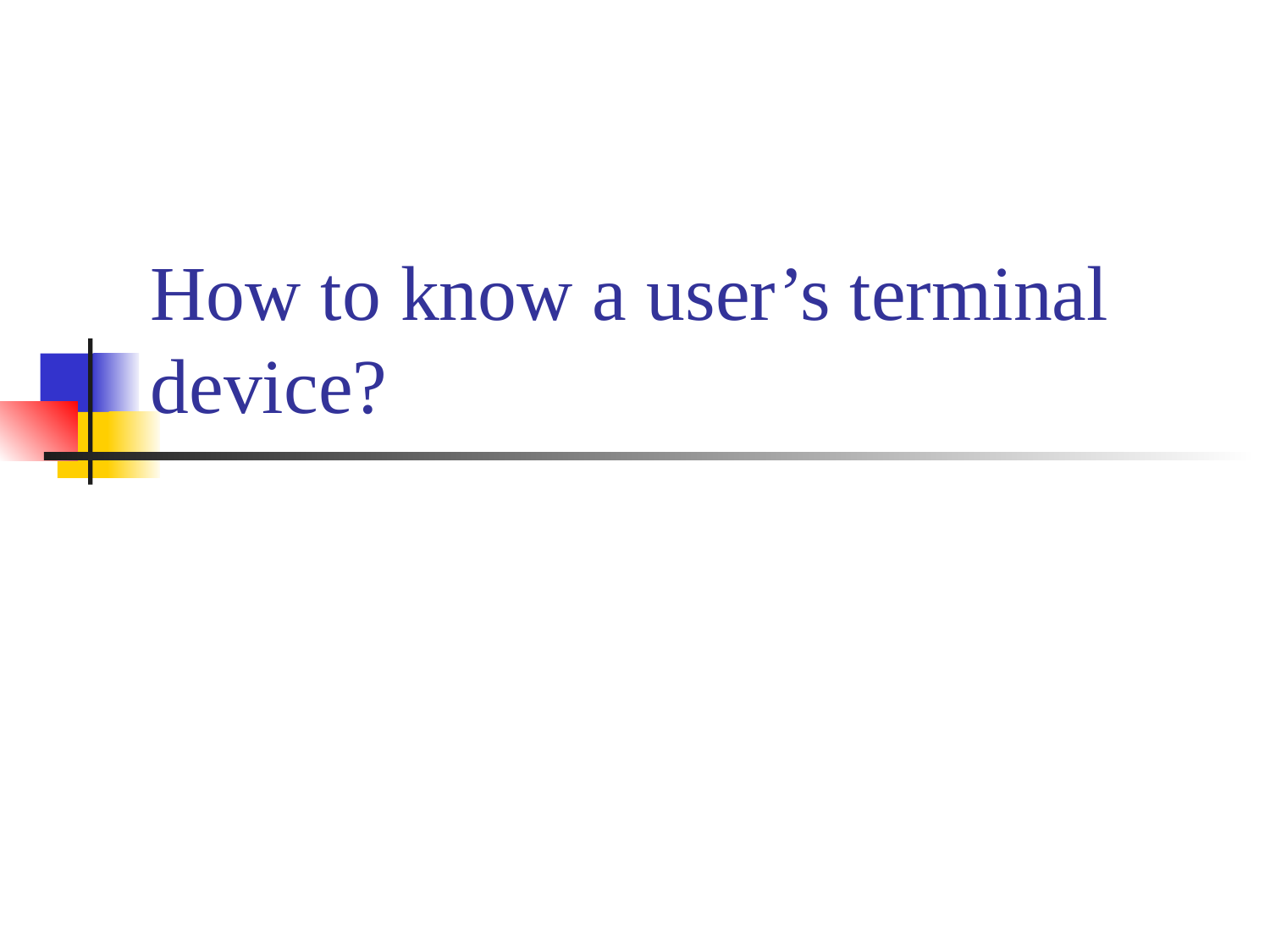

# How to know a user’s terminal device?